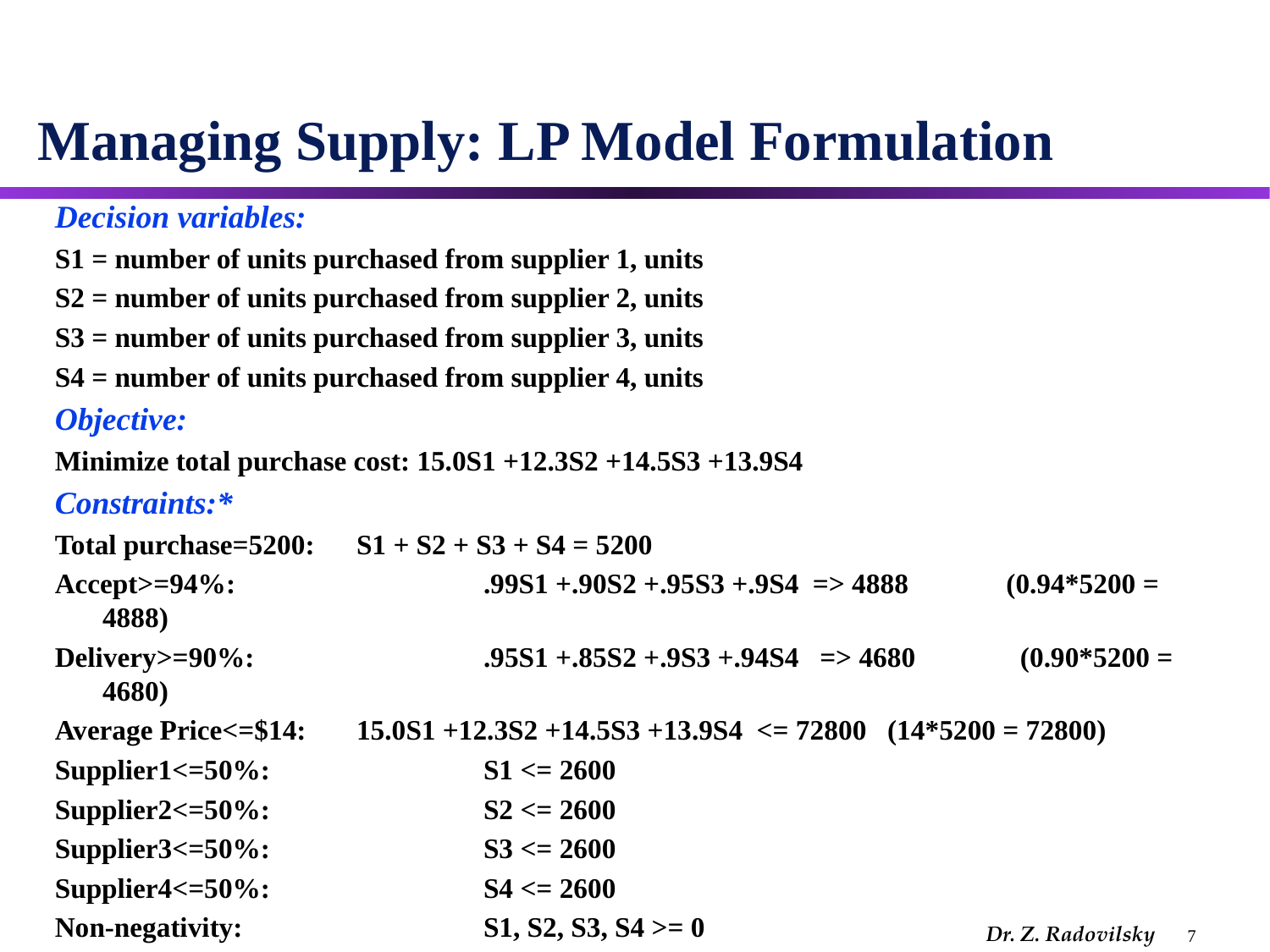

# Managing Supply: LP Model Formulation
Decision variables:
S1 = number of units purchased from supplier 1, units
S2 = number of units purchased from supplier 2, units
S3 = number of units purchased from supplier 3, units
S4 = number of units purchased from supplier 4, units
Objective:
Minimize total purchase cost: 15.0S1 +12.3S2 +14.5S3 +13.9S4
Constraints:*
Total purchase=5200: 	S1 + S2 + S3 + S4 = 5200
Accept>=94%: 		.99S1 +.90S2 +.95S3 +.9S4  => 4888              (0.94*5200 = 4888)
Delivery>=90%: 		.95S1 +.85S2 +.9S3 +.94S4   => 4680               (0.90*5200 = 4680)
Average Price<=$14: 	15.0S1 +12.3S2 +14.5S3 +13.9S4  <= 72800   (14*5200 = 72800)
Supplier1<=50%: 		S1 <= 2600
Supplier2<=50%: 		S2 <= 2600
Supplier3<=50%: 		S3 <= 2600
Supplier4<=50%: 		S4 <= 2600
Non-negativity:		S1, S2, S3, S4 >= 0
*Constraint S1 + S2 +S3 +S4 >= 4500 is not necessary; it is redundant to the first constraint (=5200)